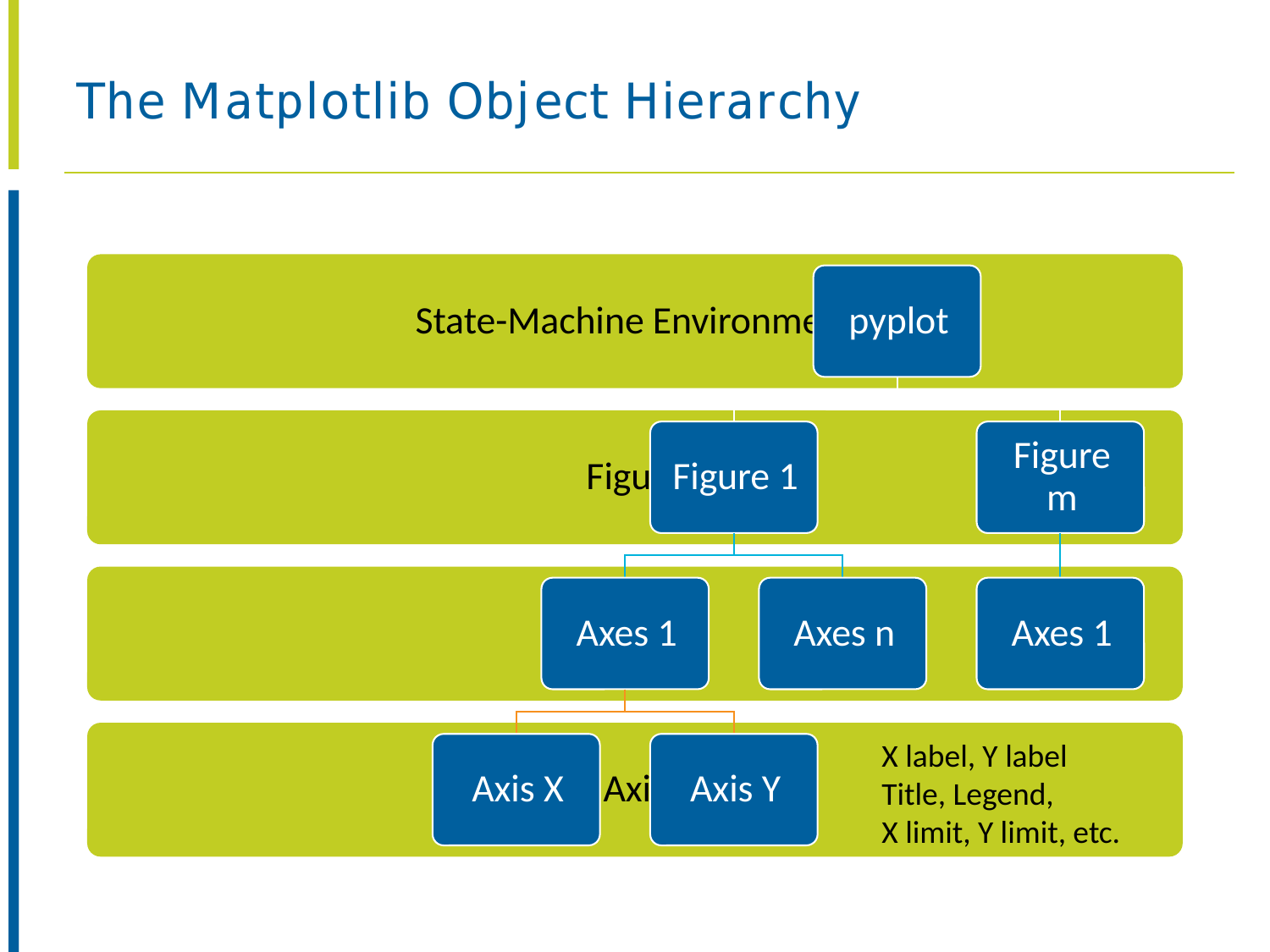

# The Matplotlib Object Hierarchy
Axis
Axes
Figure
State-Machine Environment
pyplot
Figure 1
Axes 1
Axis X
Axis Y
Axes n
Figure m
Axes 1
X label, Y label
Title, Legend,
X limit, Y limit, etc.